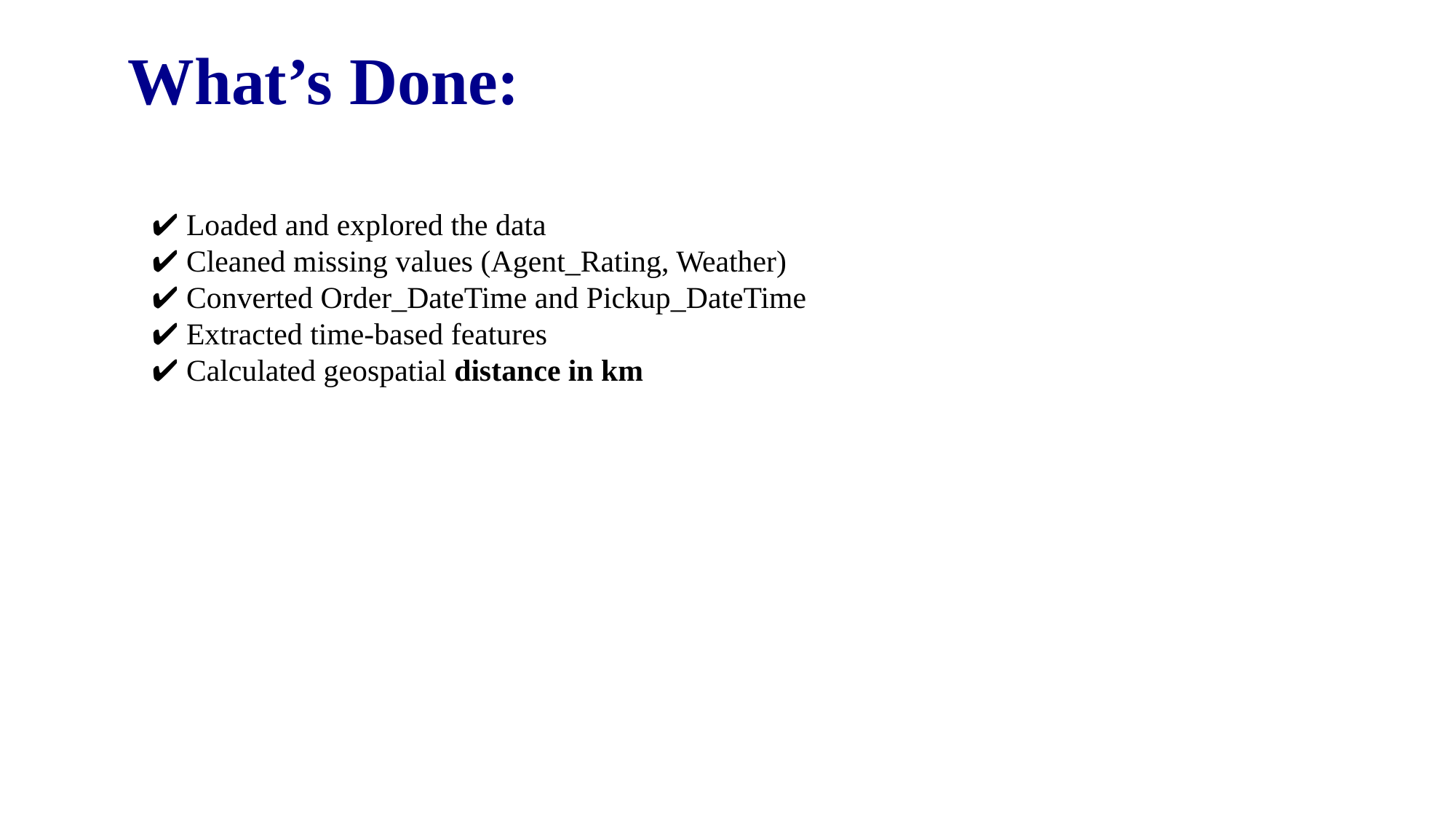

# What’s Done:

✔️ Loaded and explored the data
✔️ Cleaned missing values (Agent_Rating, Weather)
✔️ Converted Order_DateTime and Pickup_DateTime
✔️ Extracted time-based features
✔️ Calculated geospatial distance in km